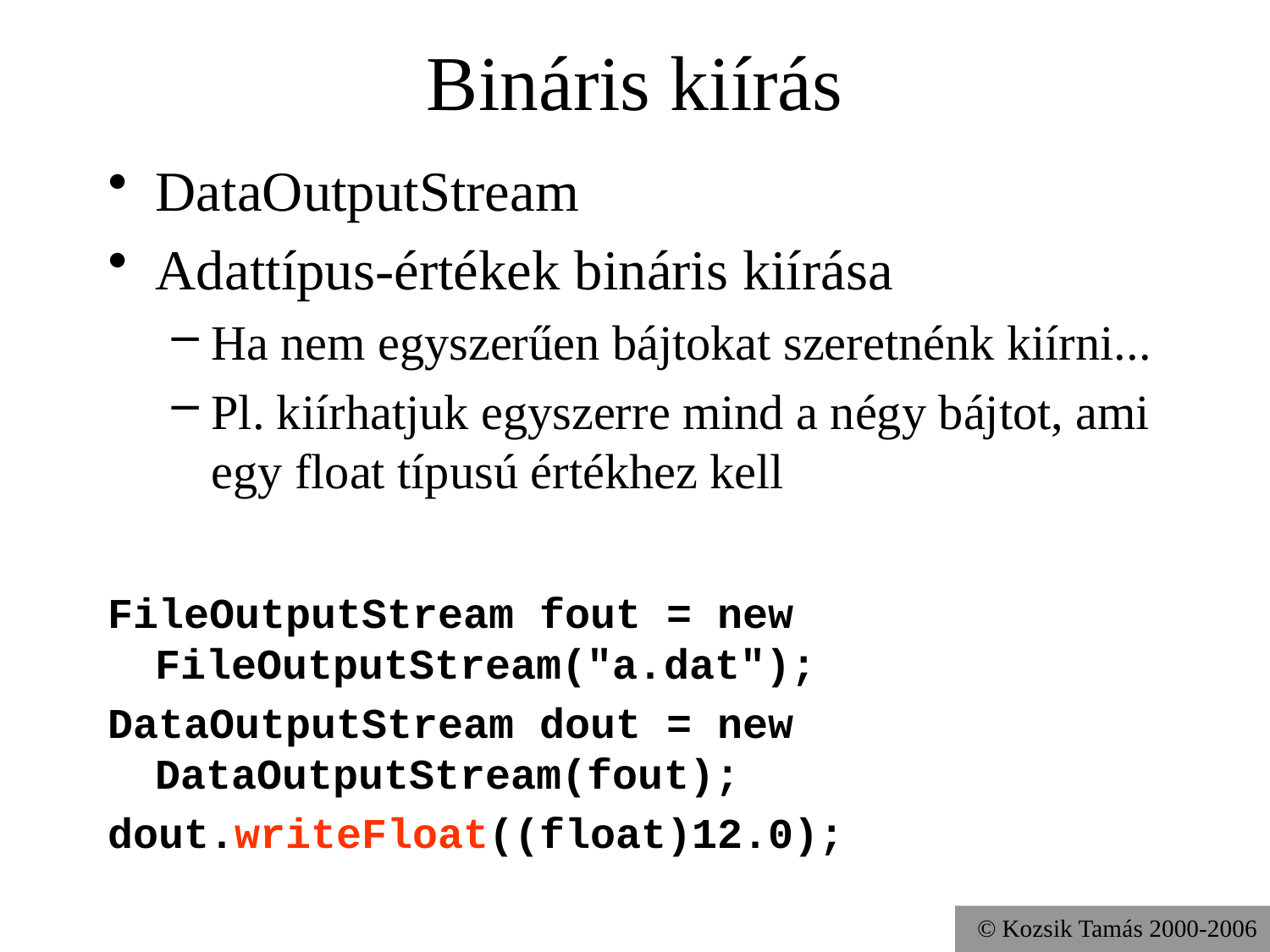

# Bináris kiírás
DataOutputStream
Adattípus-értékek bináris kiírása
Ha nem egyszerűen bájtokat szeretnénk kiírni...
Pl. kiírhatjuk egyszerre mind a négy bájtot, ami egy float típusú értékhez kell

FileOutputStream fout = new FileOutputStream("a.dat");
DataOutputStream dout = new DataOutputStream(fout);
dout.writeFloat((float)12.0);
© Kozsik Tamás 2000-2006